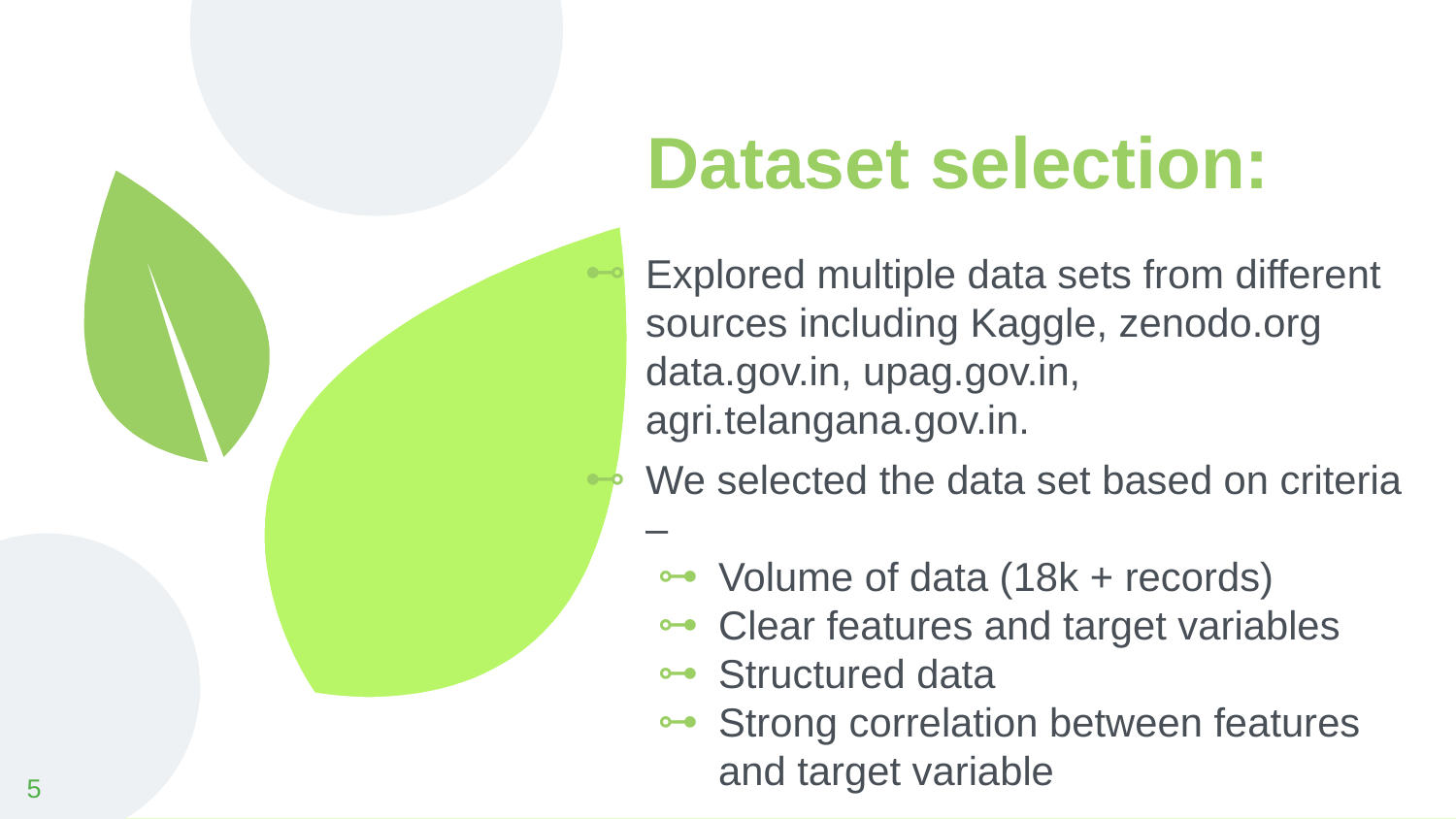

# Dataset selection:
Explored multiple data sets from different sources including Kaggle, zenodo.org data.gov.in, upag.gov.in, agri.telangana.gov.in.
We selected the data set based on criteria –
Volume of data (18k + records)
Clear features and target variables
Structured data
Strong correlation between features and target variable

5